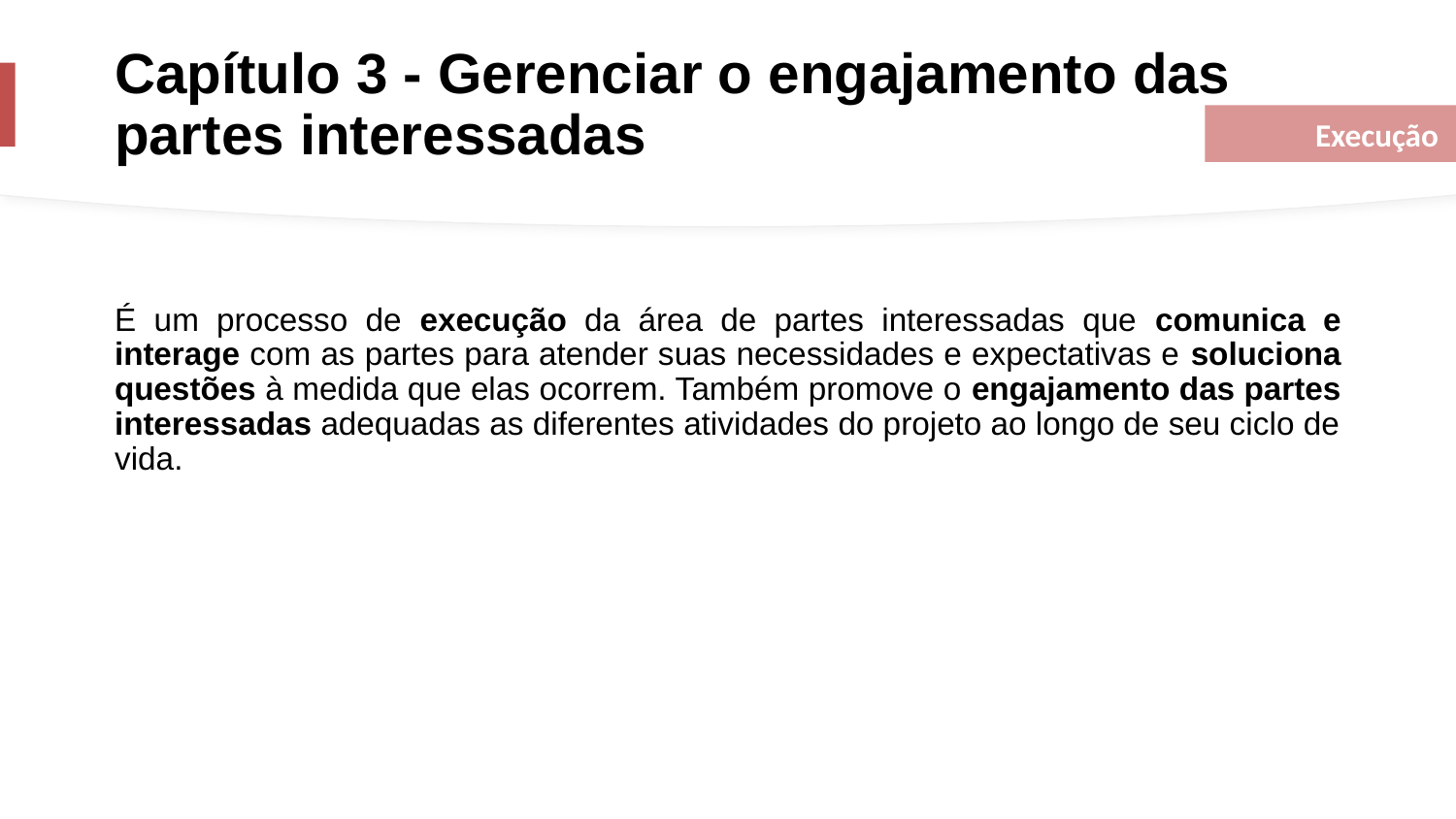

Capítulo 3 - Gerenciar o engajamento das partes interessadas

Execução
É um processo de execução da área de partes interessadas que comunica e interage com as partes para atender suas necessidades e expectativas e soluciona questões à medida que elas ocorrem. Também promove o engajamento das partes interessadas adequadas as diferentes atividades do projeto ao longo de seu ciclo de vida.